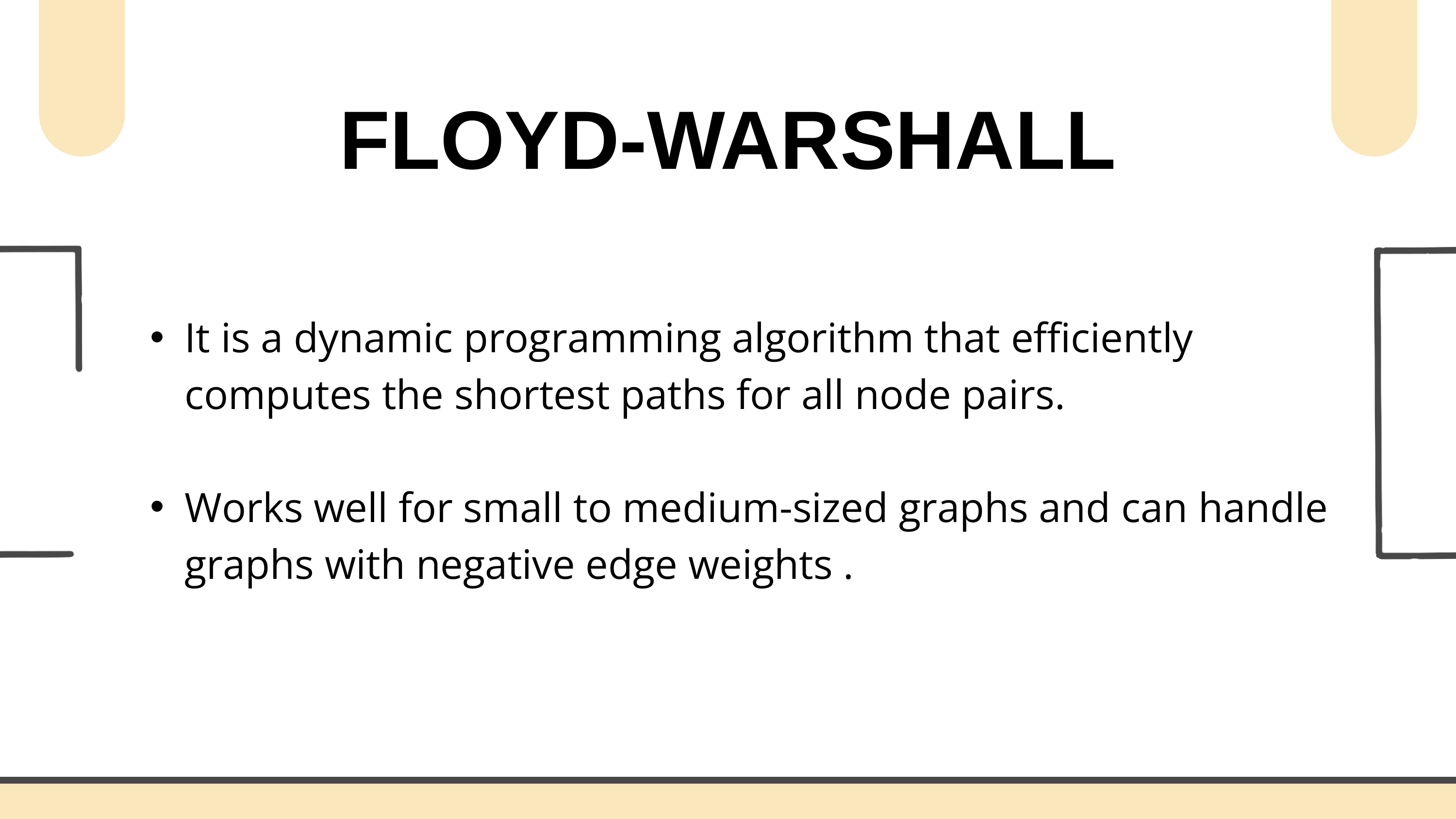

FLOYD-WARSHALL

It is a dynamic programming algorithm that efficiently computes the shortest paths for all node pairs.

Works well for small to medium-sized graphs and can handle graphs with negative edge weights .